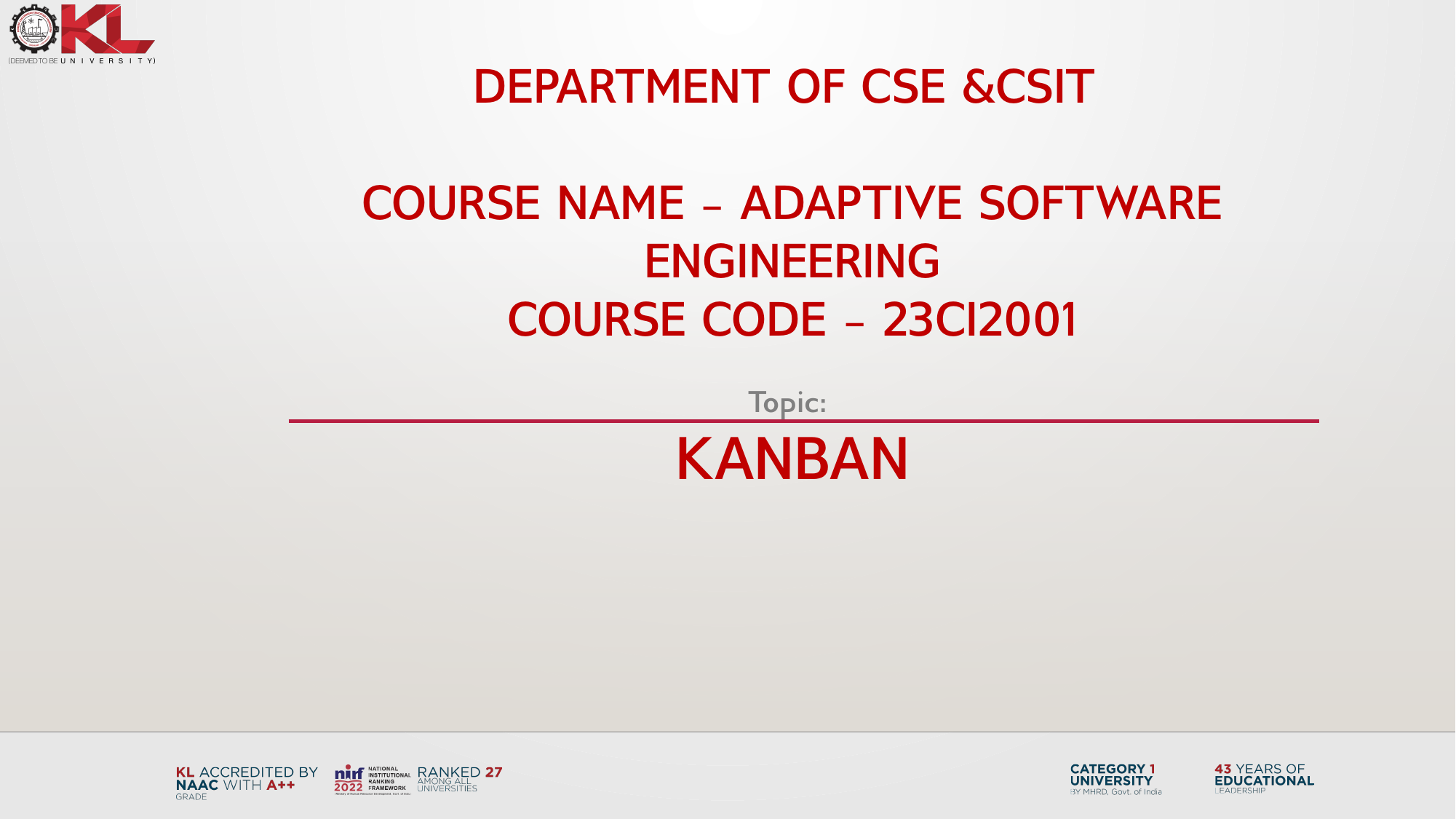

DEPARTMENT OF CSE &CSIT

COURSE NAME – ADAPTIVE Software Engineering
COURSE CODE – 23CI2001

Topic:
KANBAN